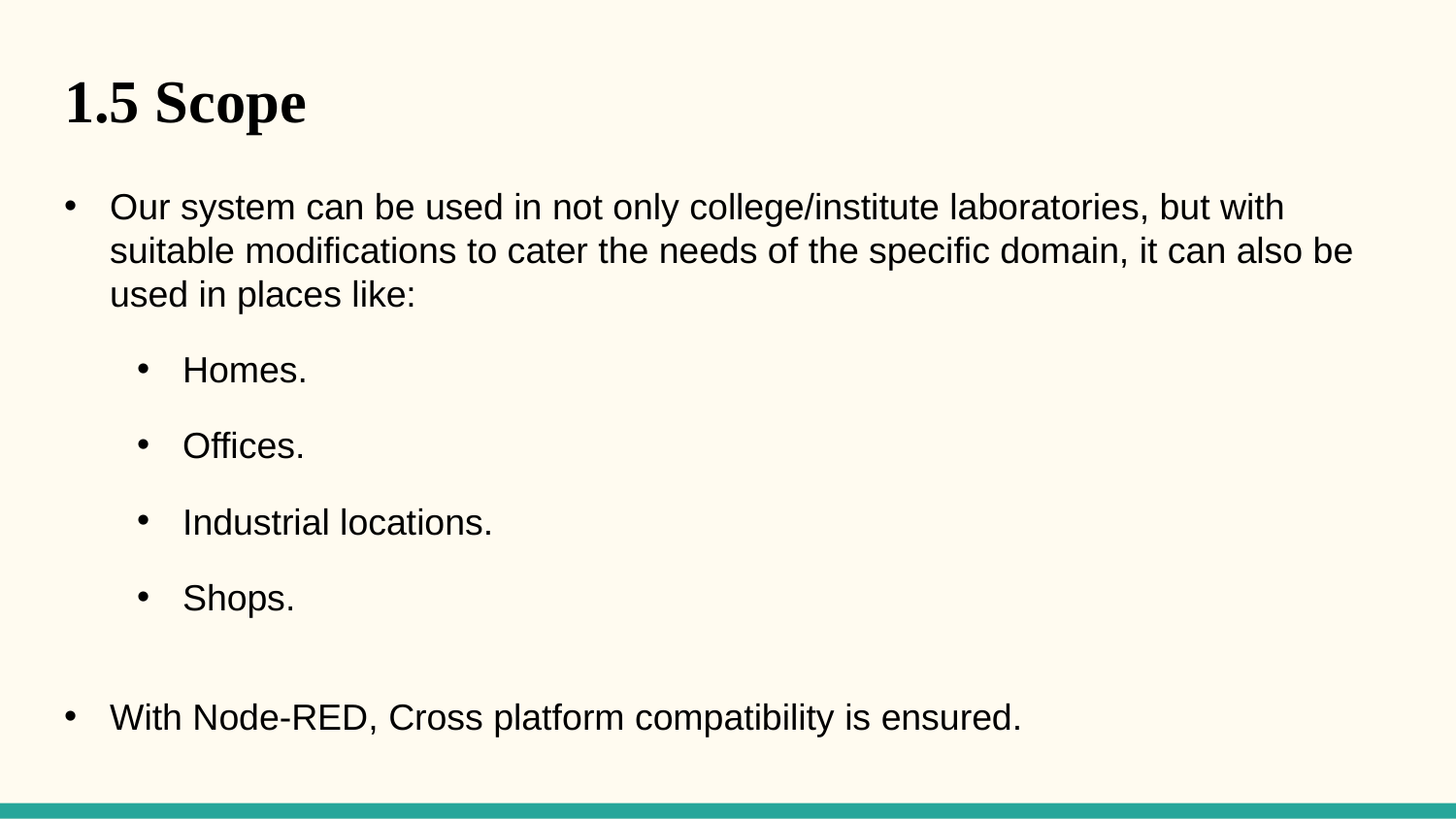

# 1.5 Scope
Our system can be used in not only college/institute laboratories, but with suitable modifications to cater the needs of the specific domain, it can also be used in places like:
Homes.
Offices.
Industrial locations.
Shops.

With Node-RED, Cross platform compatibility is ensured.